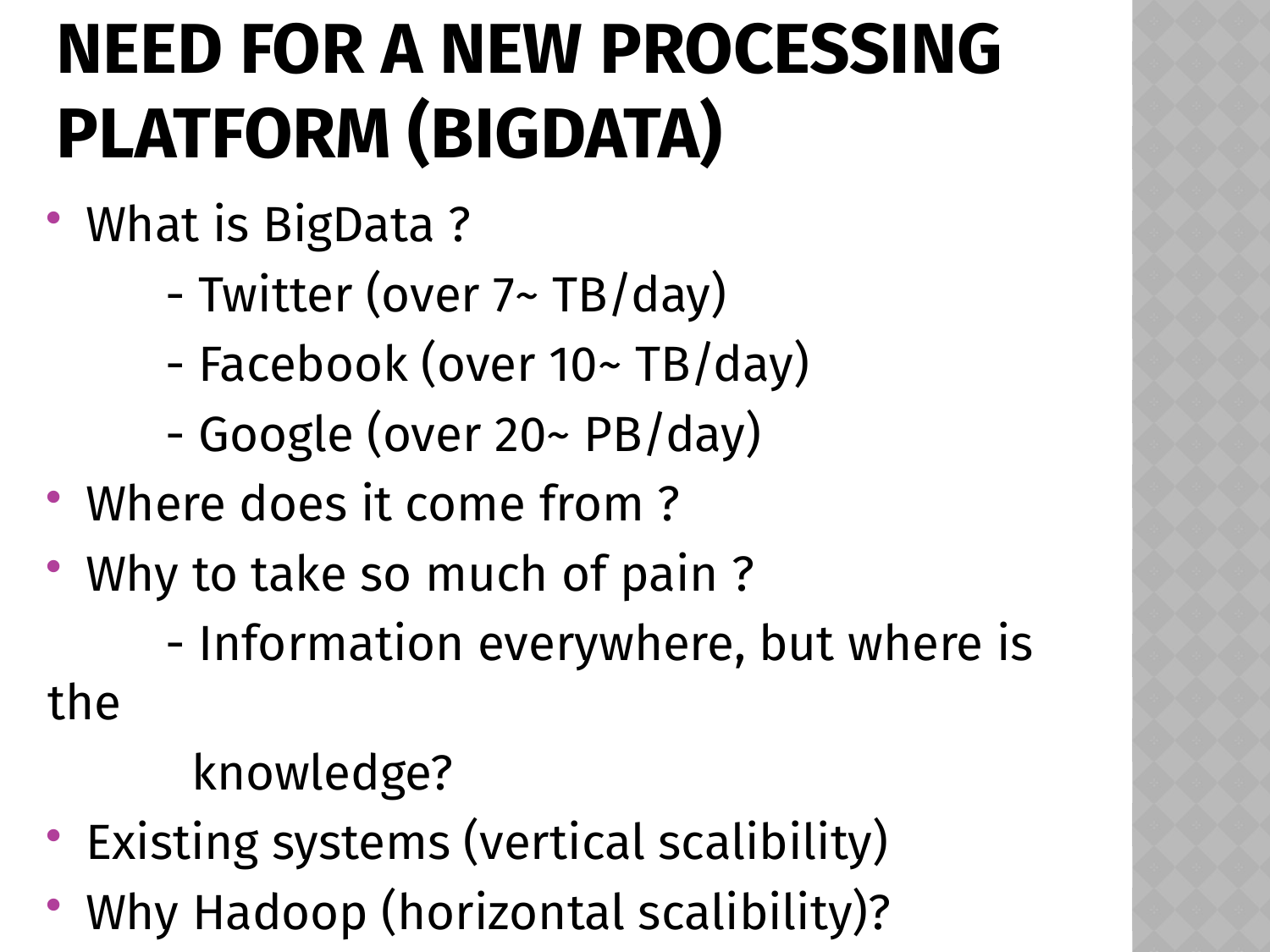

# Need for a new processing platform (BigData)
What is BigData ?
         - Twitter (over 7~ TB/day)
         - Facebook (over 10~ TB/day)
         - Google (over 20~ PB/day)
Where does it come from ?
Why to take so much of pain ?
         - Information everywhere, but where is the
           knowledge?
Existing systems (vertical scalibility)
Why Hadoop (horizontal scalibility)?